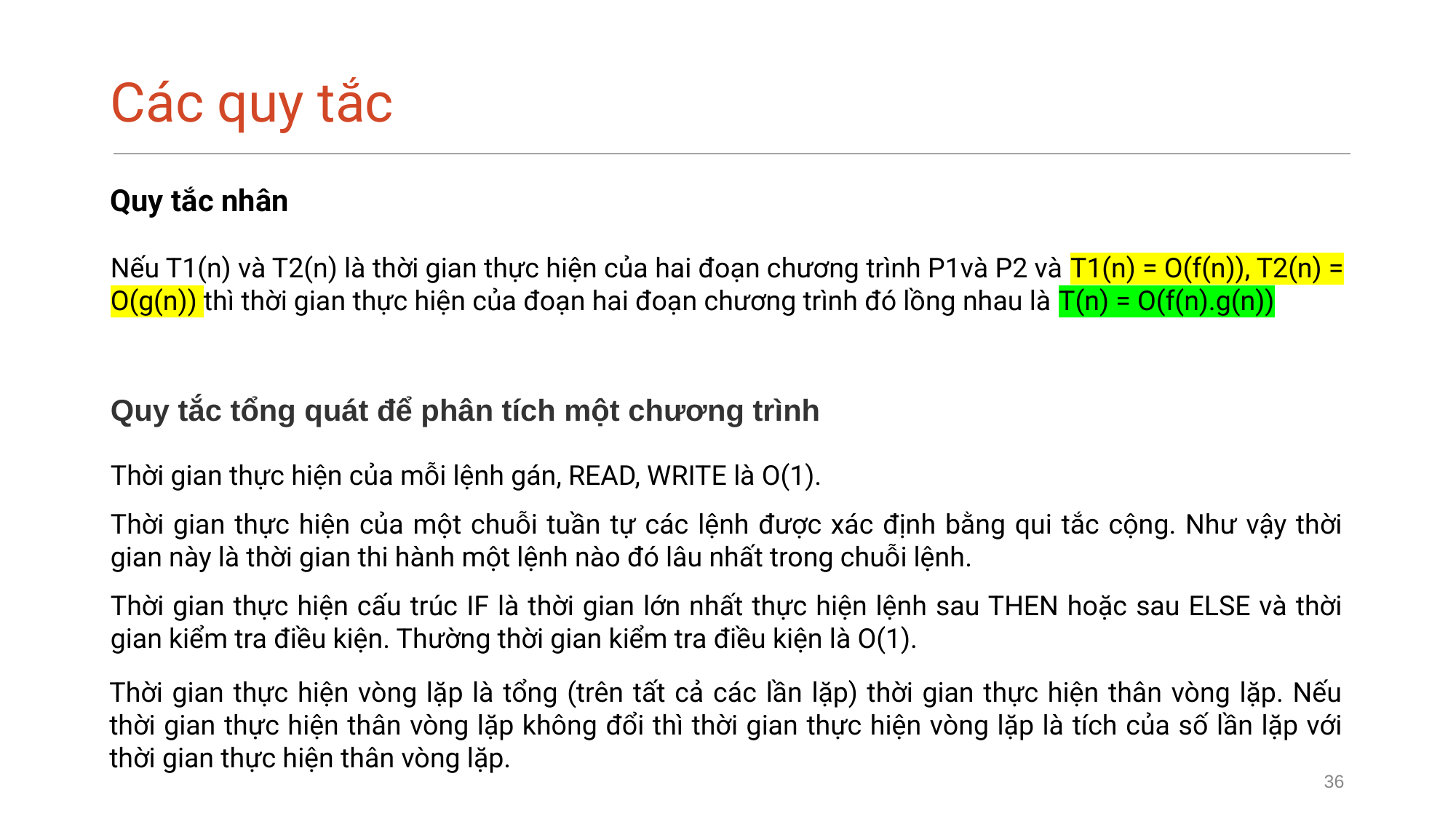

# Các quy tắc
Quy tắc nhân
Nếu T1(n) và T2(n) là thời gian thực hiện của hai đoạn chương trình P1và P2 và T1(n) = O(f(n)), T2(n) = O(g(n)) thì thời gian thực hiện của đoạn hai đoạn chương trình đó lồng nhau là T(n) = O(f(n).g(n))
Quy tắc tổng quát để phân tích một chương trình
Thời gian thực hiện của mỗi lệnh gán, READ, WRITE là O(1).
Thời gian thực hiện của một chuỗi tuần tự các lệnh được xác định bằng qui tắc cộng. Như vậy thời gian này là thời gian thi hành một lệnh nào đó lâu nhất trong chuỗi lệnh.
Thời gian thực hiện cấu trúc IF là thời gian lớn nhất thực hiện lệnh sau THEN hoặc sau ELSE và thời gian kiểm tra điều kiện. Thường thời gian kiểm tra điều kiện là O(1).
Thời gian thực hiện vòng lặp là tổng (trên tất cả các lần lặp) thời gian thực hiện thân vòng lặp. Nếu thời gian thực hiện thân vòng lặp không đổi thì thời gian thực hiện vòng lặp là tích của số lần lặp với thời gian thực hiện thân vòng lặp.
36